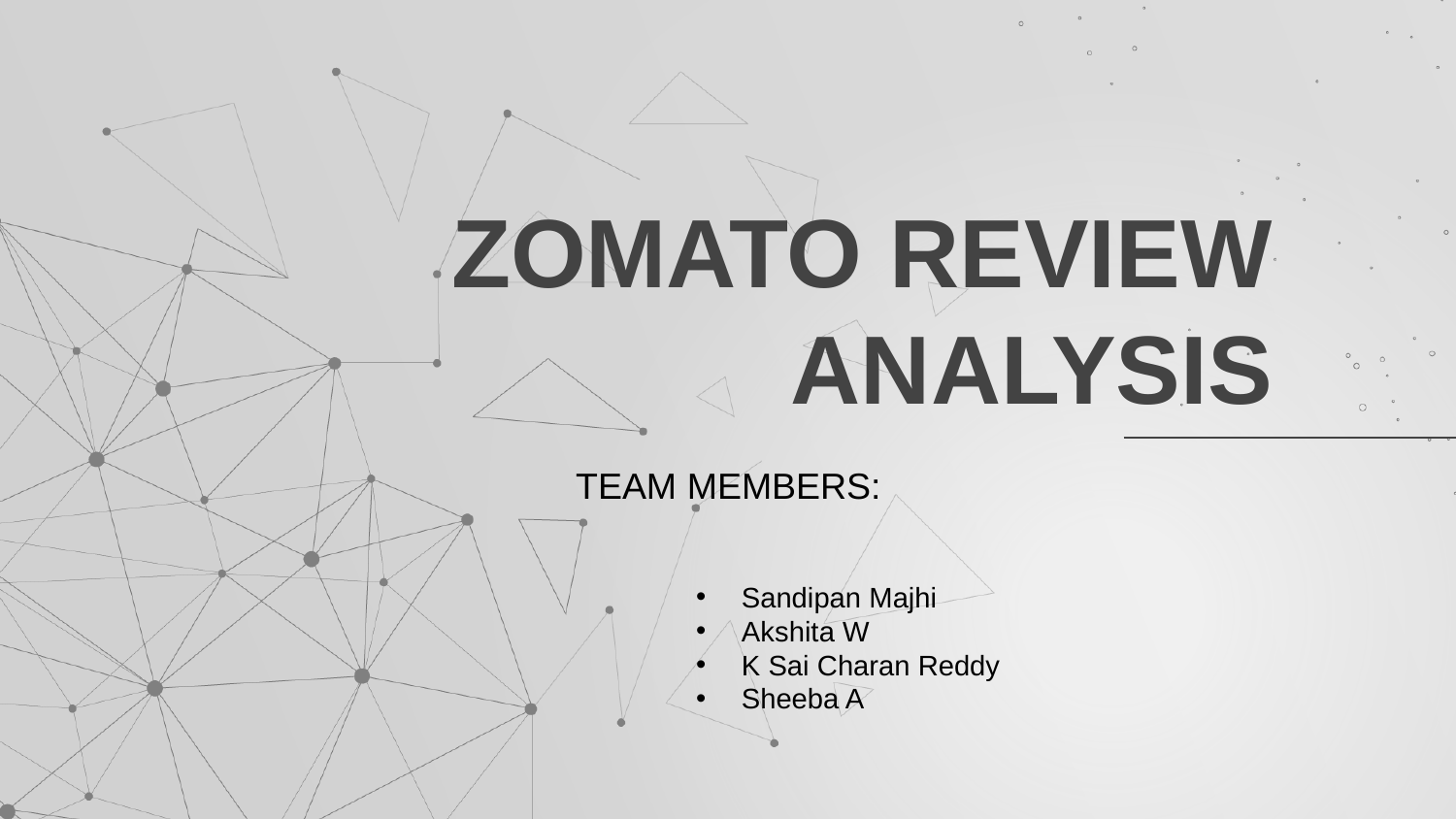

# ZOMATO REVIEW ANALYSIS
TEAM MEMBERS:
Sandipan Majhi
Akshita W
K Sai Charan Reddy
Sheeba A